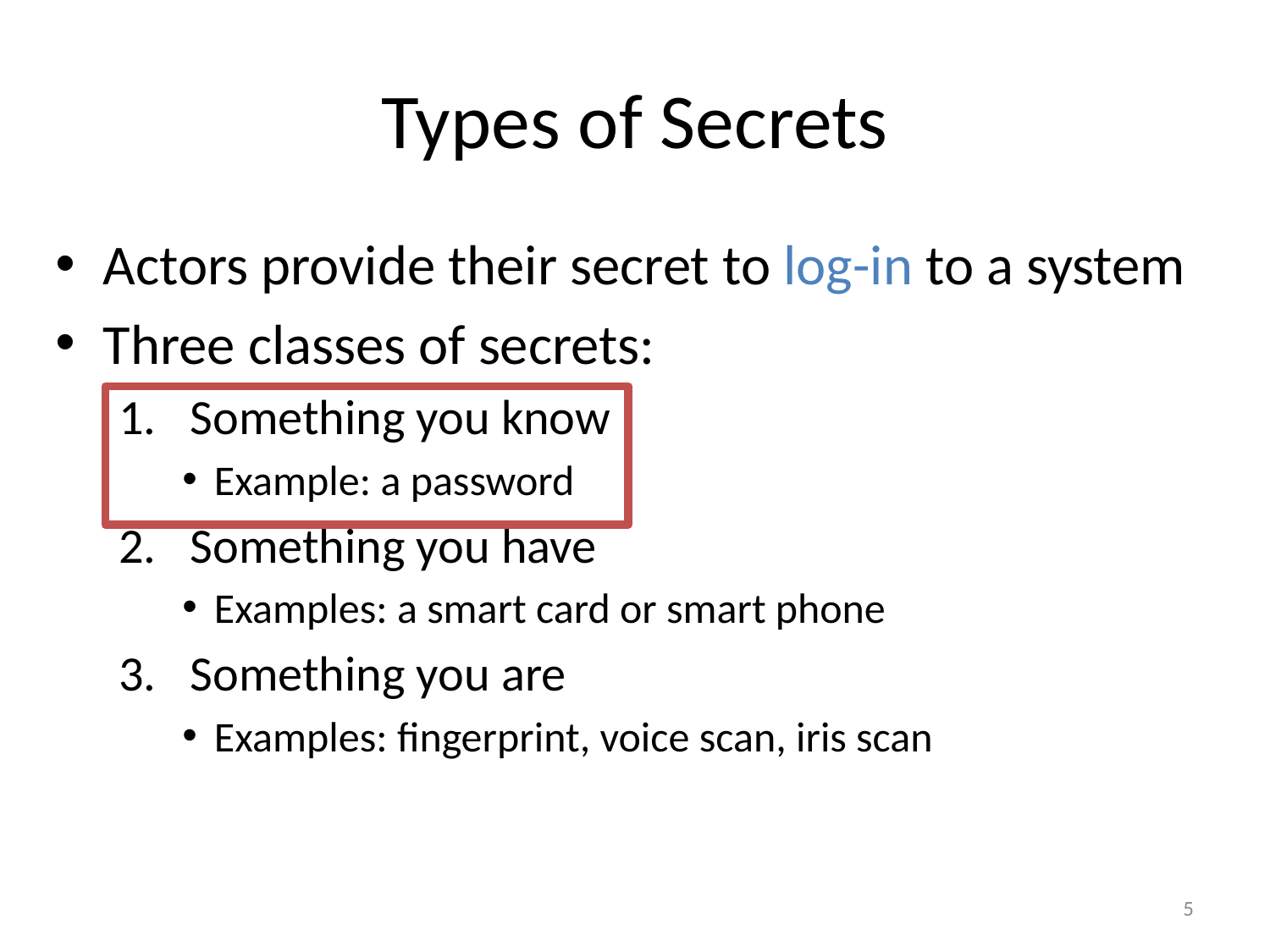

# Types of Secrets
Actors provide their secret to log-in to a system
Three classes of secrets:
Something you know
Example: a password
Something you have
Examples: a smart card or smart phone
Something you are
Examples: fingerprint, voice scan, iris scan

5